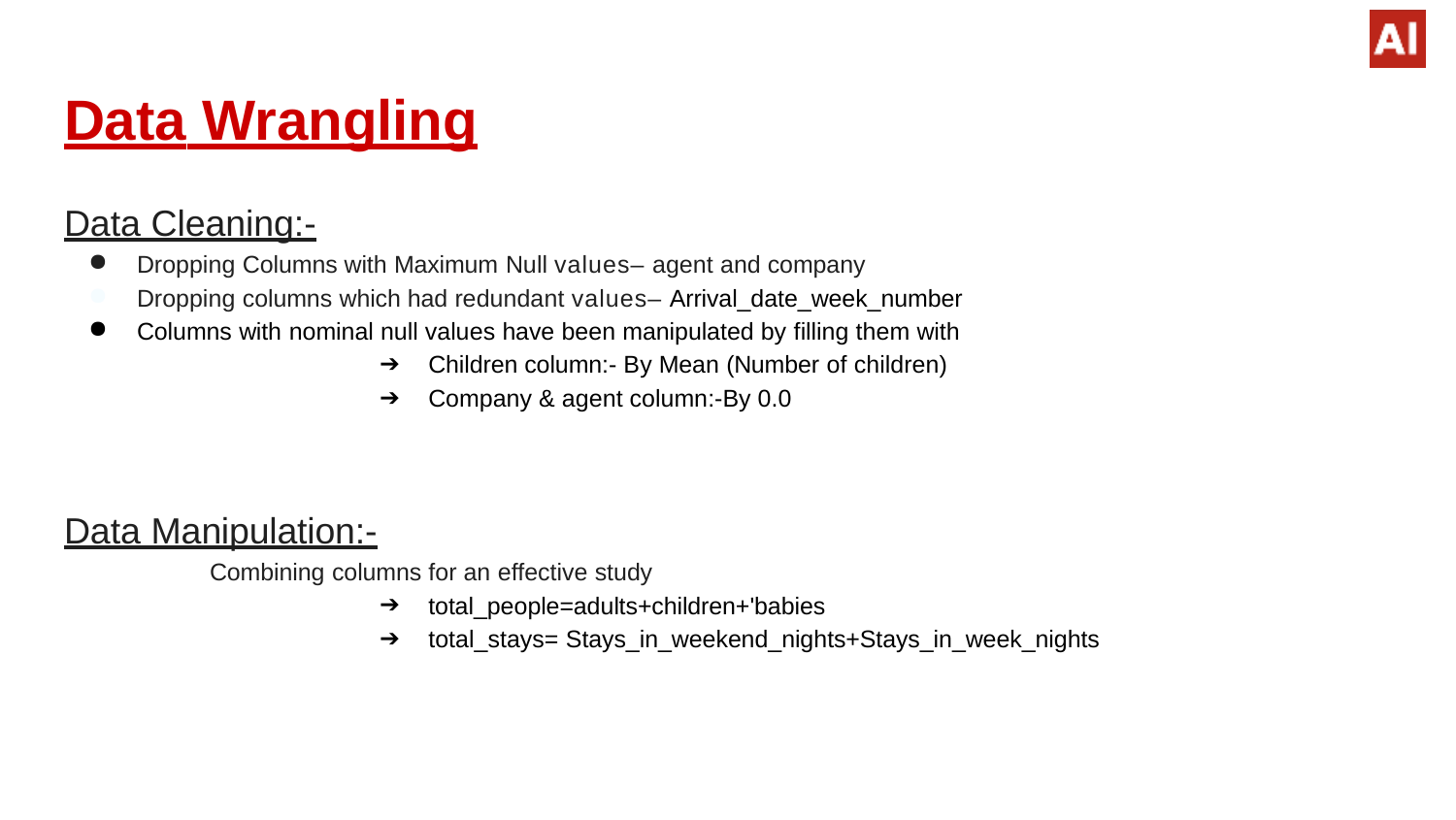

# Data Wrangling
Data Cleaning:-
Dropping Columns with Maximum Null values– agent and company
Dropping columns which had redundant values– Arrival_date_week_number
Columns with nominal null values have been manipulated by filling them with
Children column:- By Mean (Number of children)
Company & agent column:-By 0.0

Data Manipulation:-
Combining columns for an effective study
total_people=adults+children+'babies
total_stays= Stays_in_weekend_nights+Stays_in_week_nights